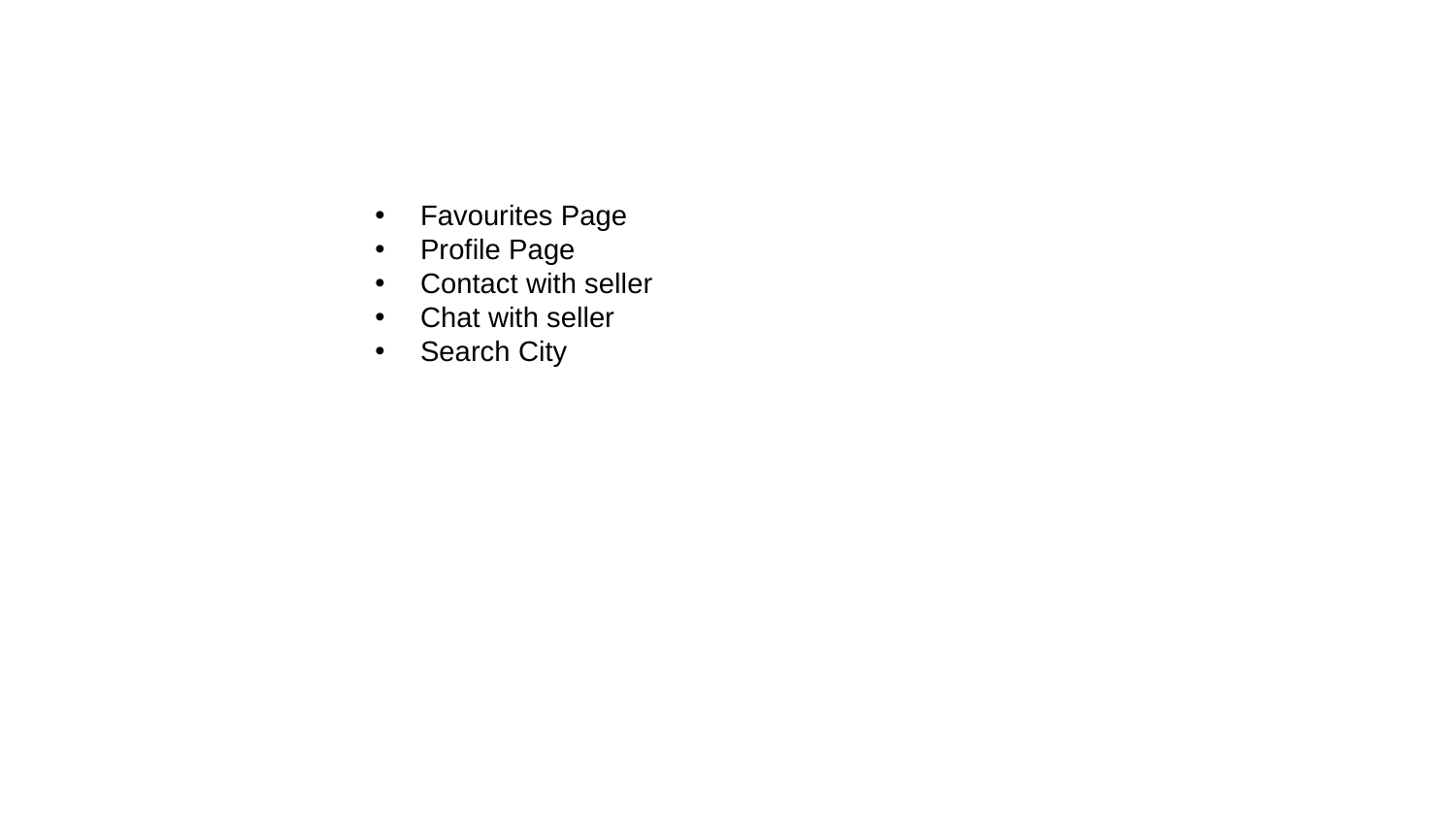

Favourites Page
Profile Page
Contact with seller
Chat with seller
Search City